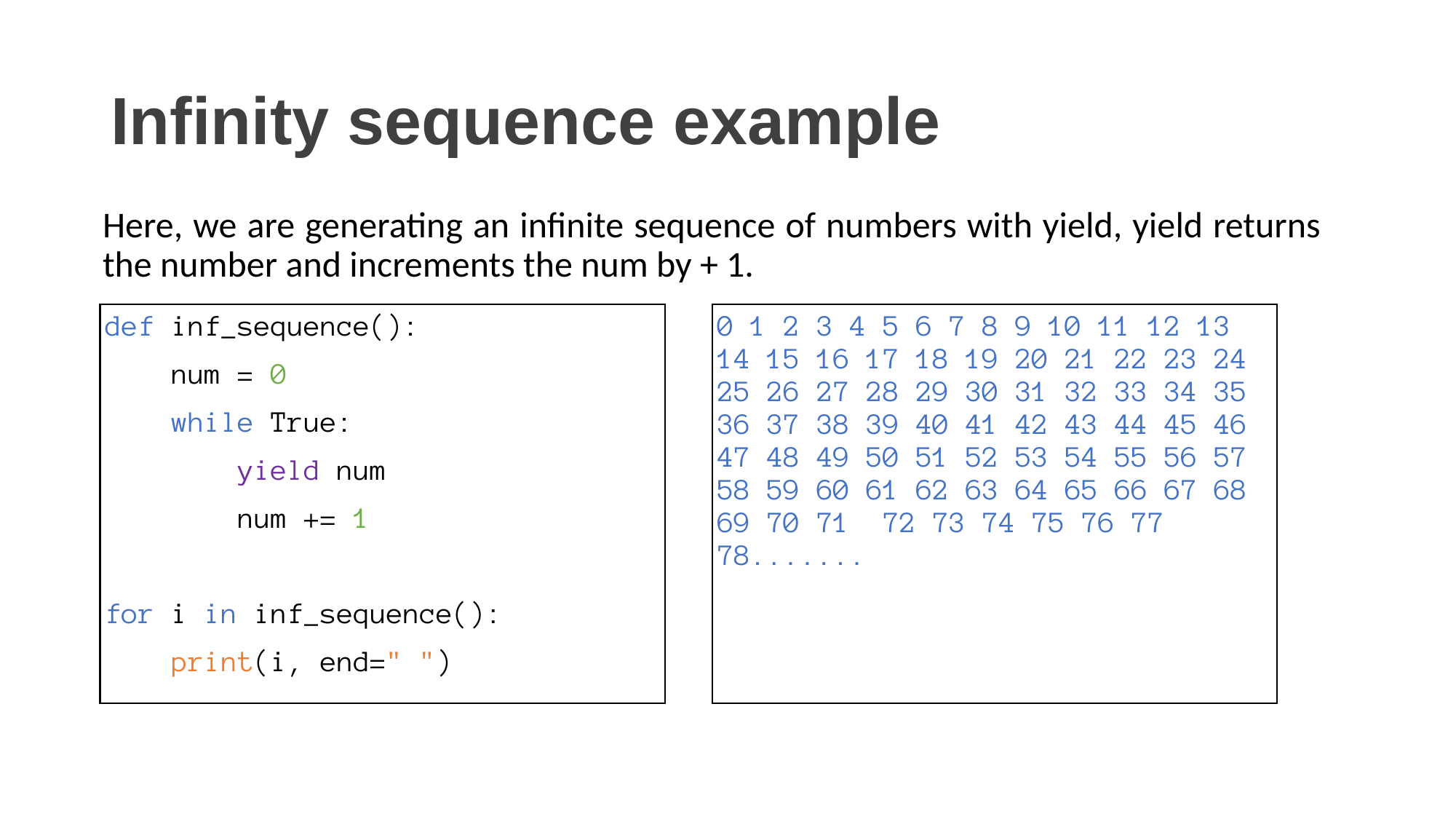

# Infinity sequence example
Here, we are generating an infinite sequence of numbers with yield, yield returns the number and increments the num by + 1.

def inf_sequence():
    num = 0
    while True:
        yield num
        num += 1

for i in inf_sequence():
    print(i, end=" ")
0 1 2 3 4 5 6 7 8 9 10 11 12 13 14 15 16 17 18 19 20 21 22 23 24 25 26 27 28 29 30 31 32 33 34 35 36 37 38 39 40 41 42 43 44 45 46 47 48 49 50 51 52 53 54 55 56 57 58 59 60 61 62 63 64 65 66 67 68 69 70 71  72 73 74 75 76 77 78.......